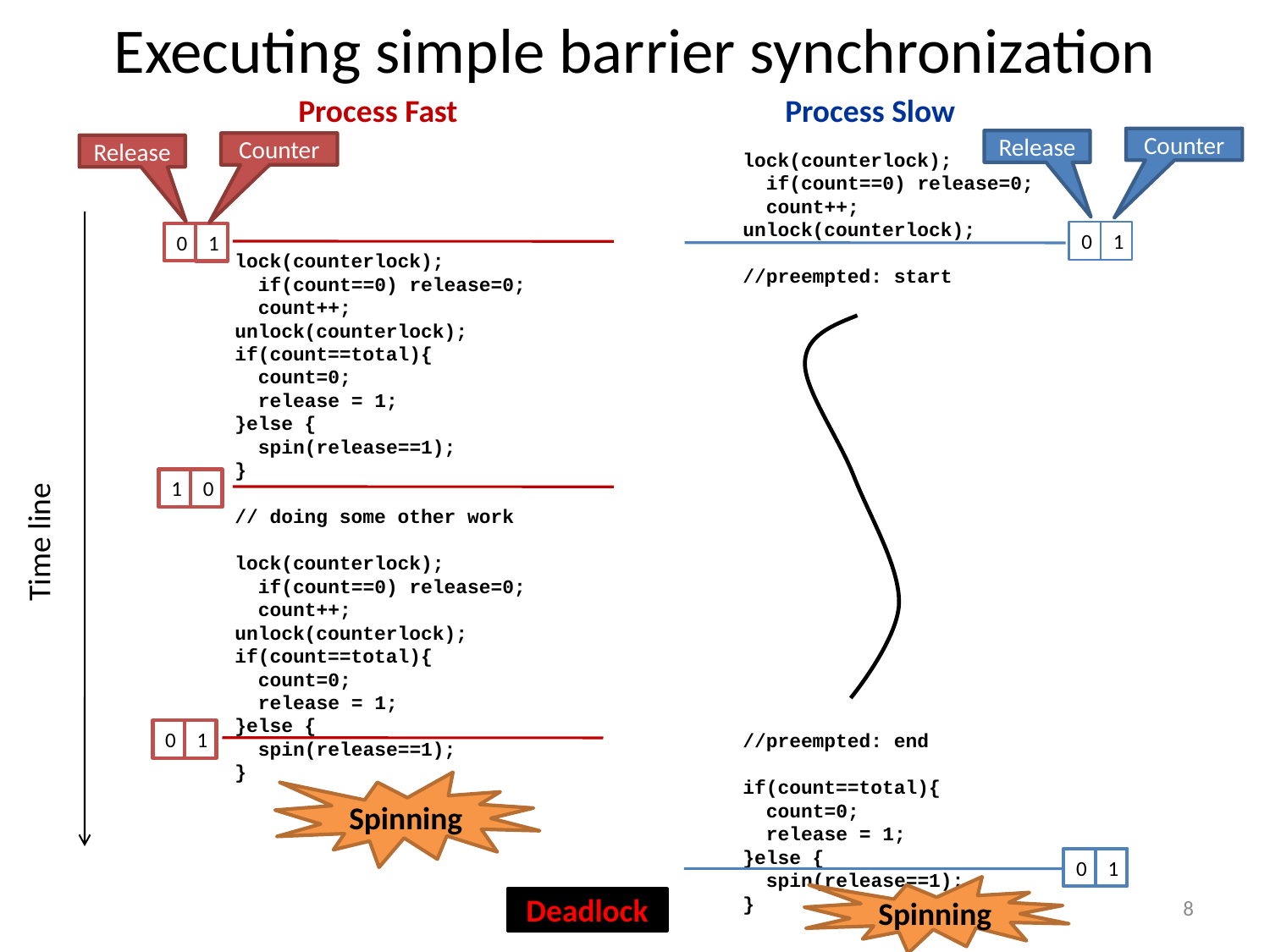

# Executing simple barrier synchronization
Process Fast
Process Slow
Counter
Release
Counter
Release
lock(counterlock);
  if(count==0) release=0;
  count++;
unlock(counterlock);

//preempted: start

//preempted: end

if(count==total){
  count=0;
  release = 1;
}else {
  spin(release==1);
}
0
1

0
1
lock(counterlock);
  if(count==0) release=0;
  count++;
unlock(counterlock);
if(count==total){
  count=0;
  release = 1;
}else {
  spin(release==1);
}

// doing some other work

lock(counterlock);
  if(count==0) release=0;
  count++;
unlock(counterlock);
if(count==total){
  count=0;
  release = 1;
}else {
  spin(release==1);
}

1
0
Time line
0
1
Spinning
0
1
Spinning
8
Deadlock